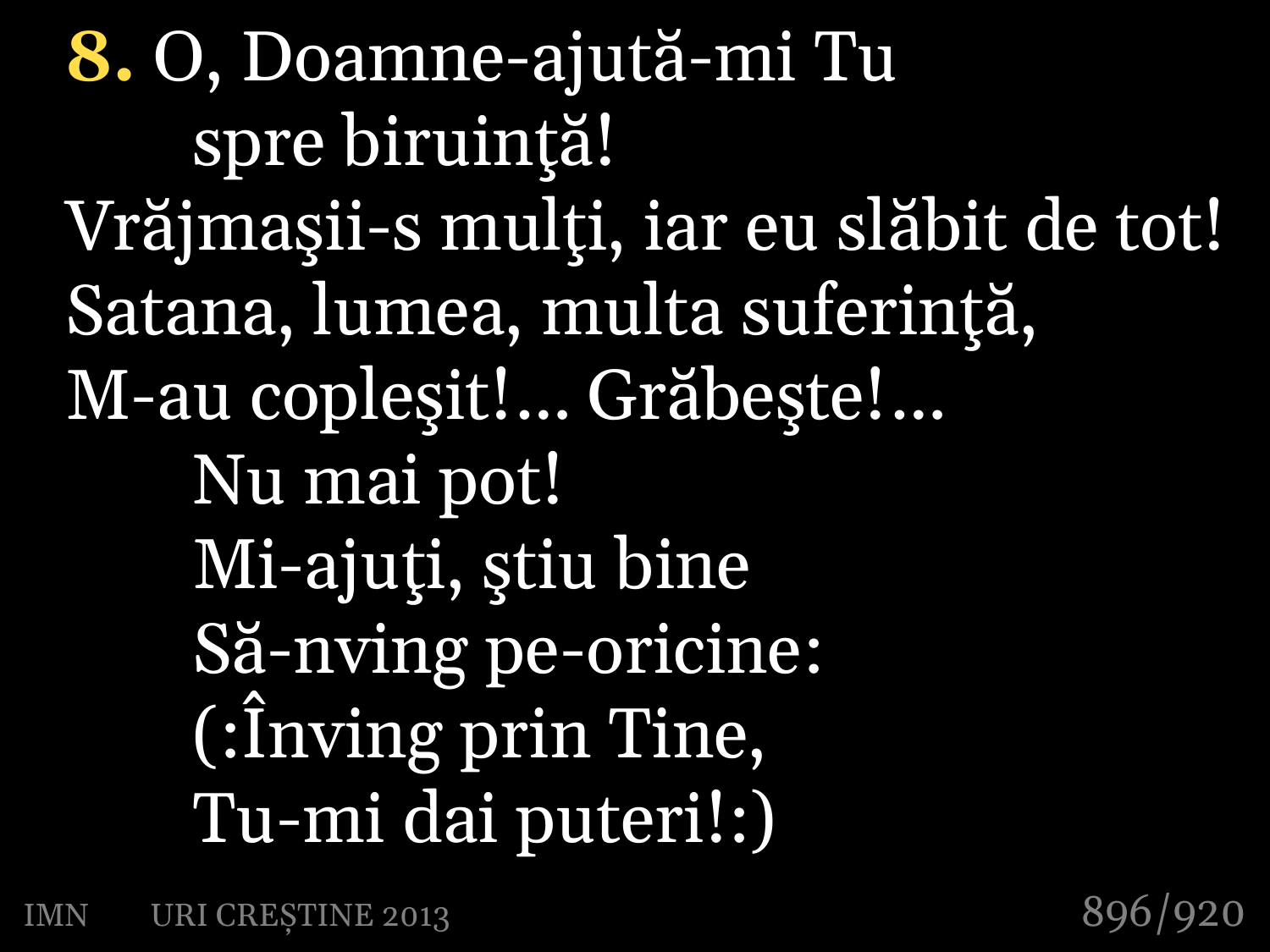

8. O, Doamne-ajută-mi Tu
	spre biruinţă!
Vrăjmaşii-s mulţi, iar eu slăbit de tot!
Satana, lumea, multa suferinţă,
M-au copleşit!… Grăbeşte!…
	Nu mai pot!
	Mi-ajuţi, ştiu bine
	Să-nving pe-oricine:
	(:Înving prin Tine,
	Tu-mi dai puteri!:)
896/920
IMN	URI CREȘTINE 2013